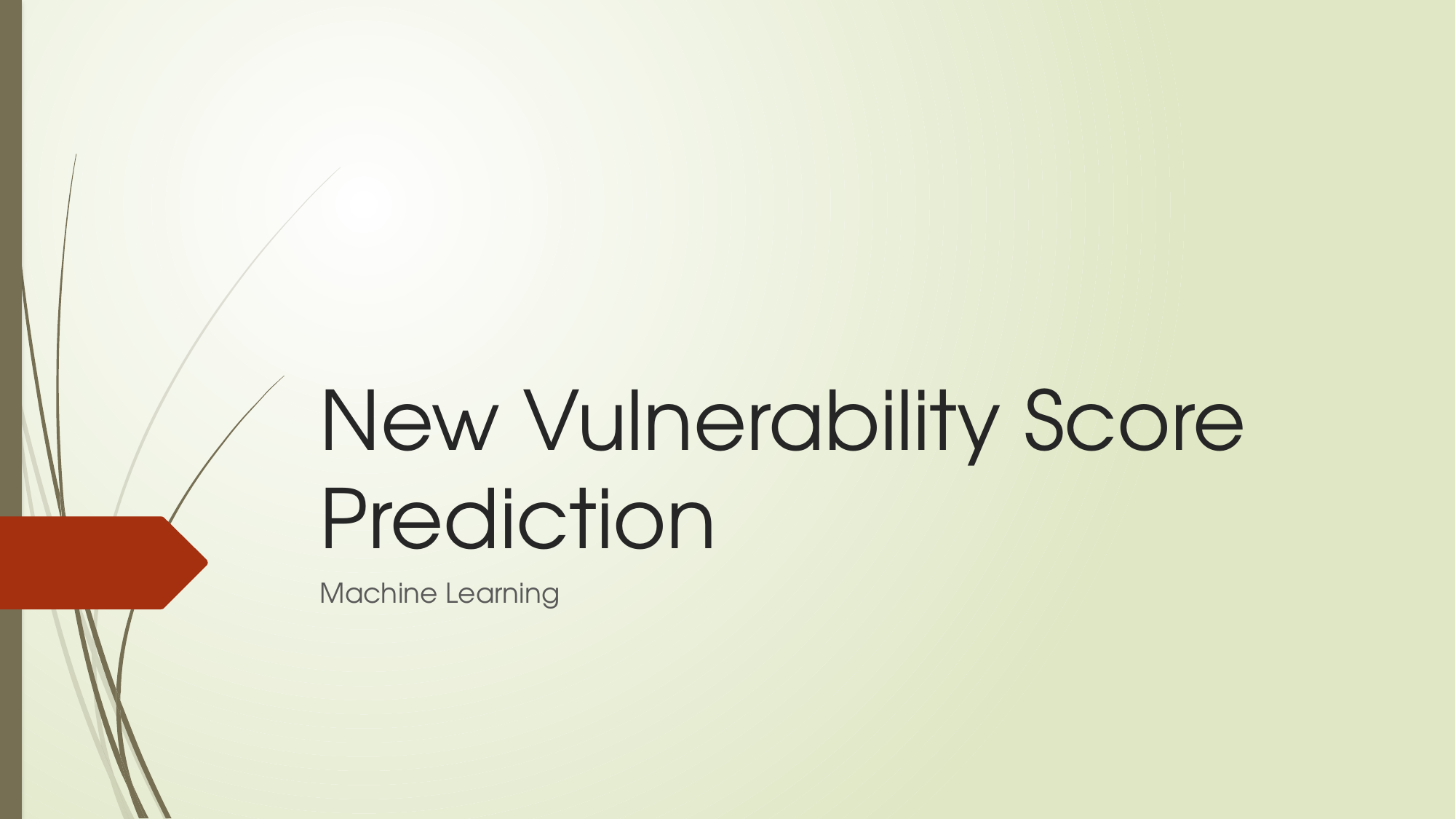

# New Vulnerability Score Prediction
Machine Learning